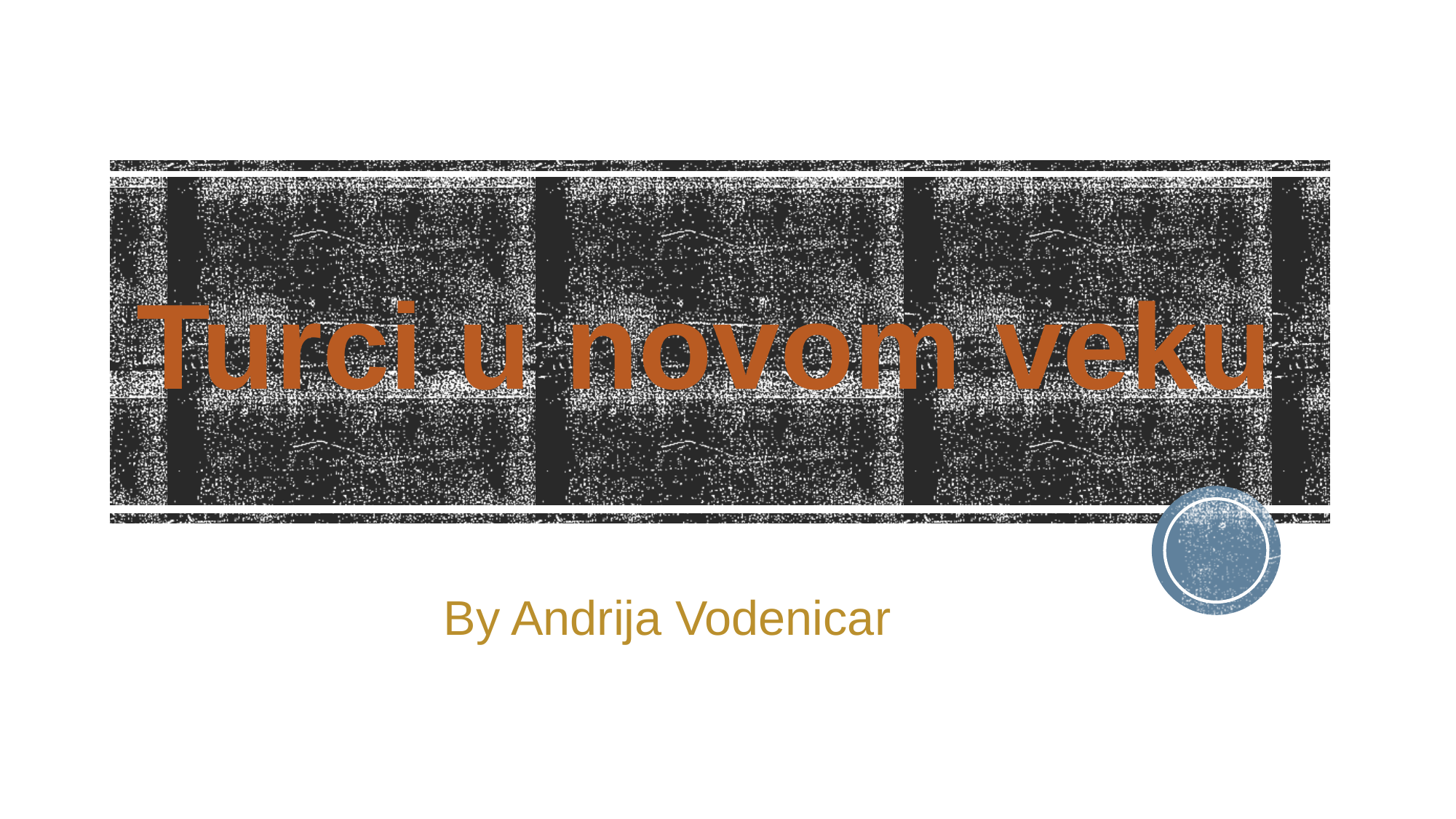

# Turci u novom veku
                                       By Andrija Vodenicar